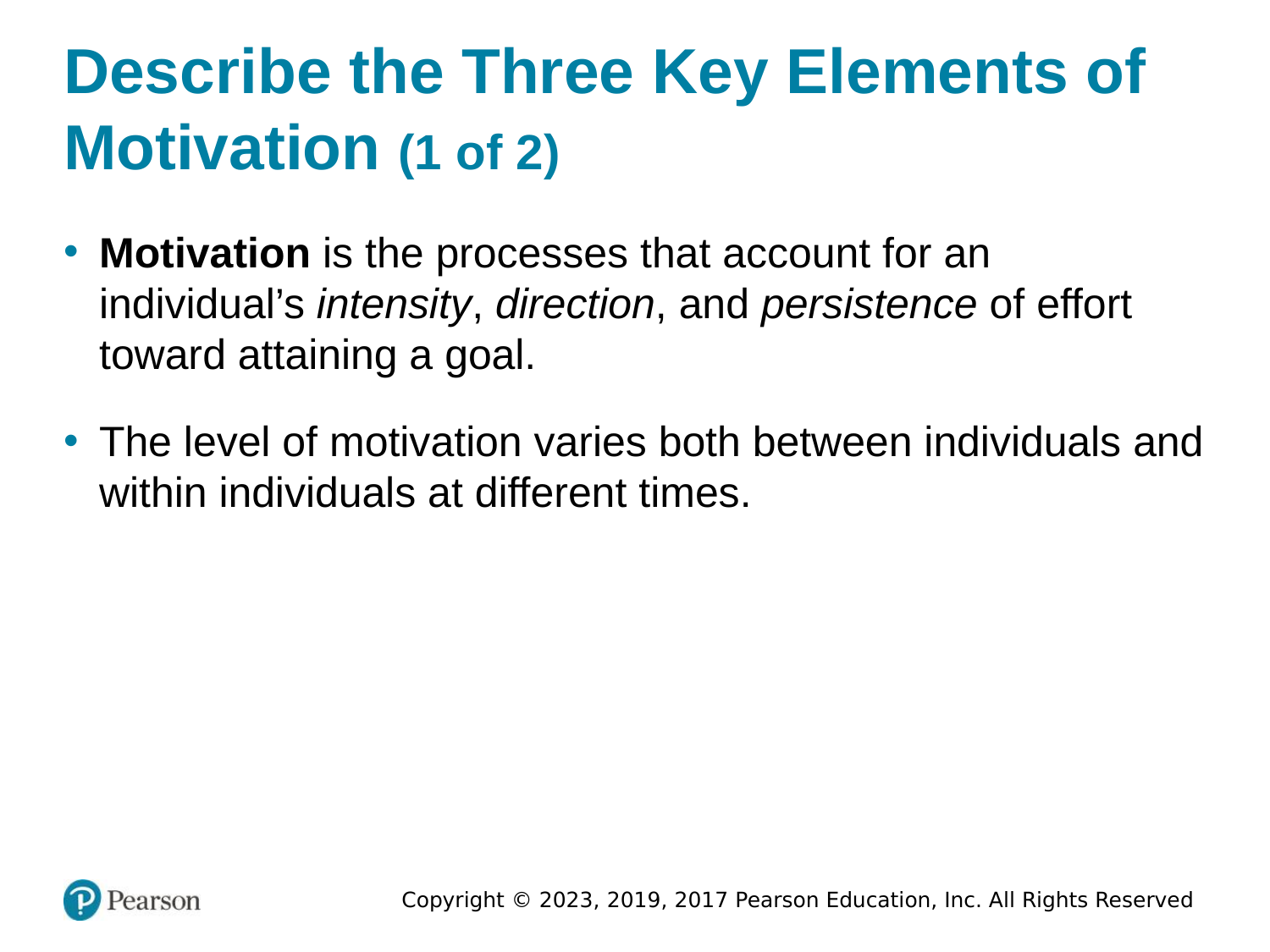

# Describe the Three Key Elements of Motivation (1 of 2)
Motivation is the processes that account for an individual’s intensity, direction, and persistence of effort toward attaining a goal.
The level of motivation varies both between individuals and within individuals at different times.